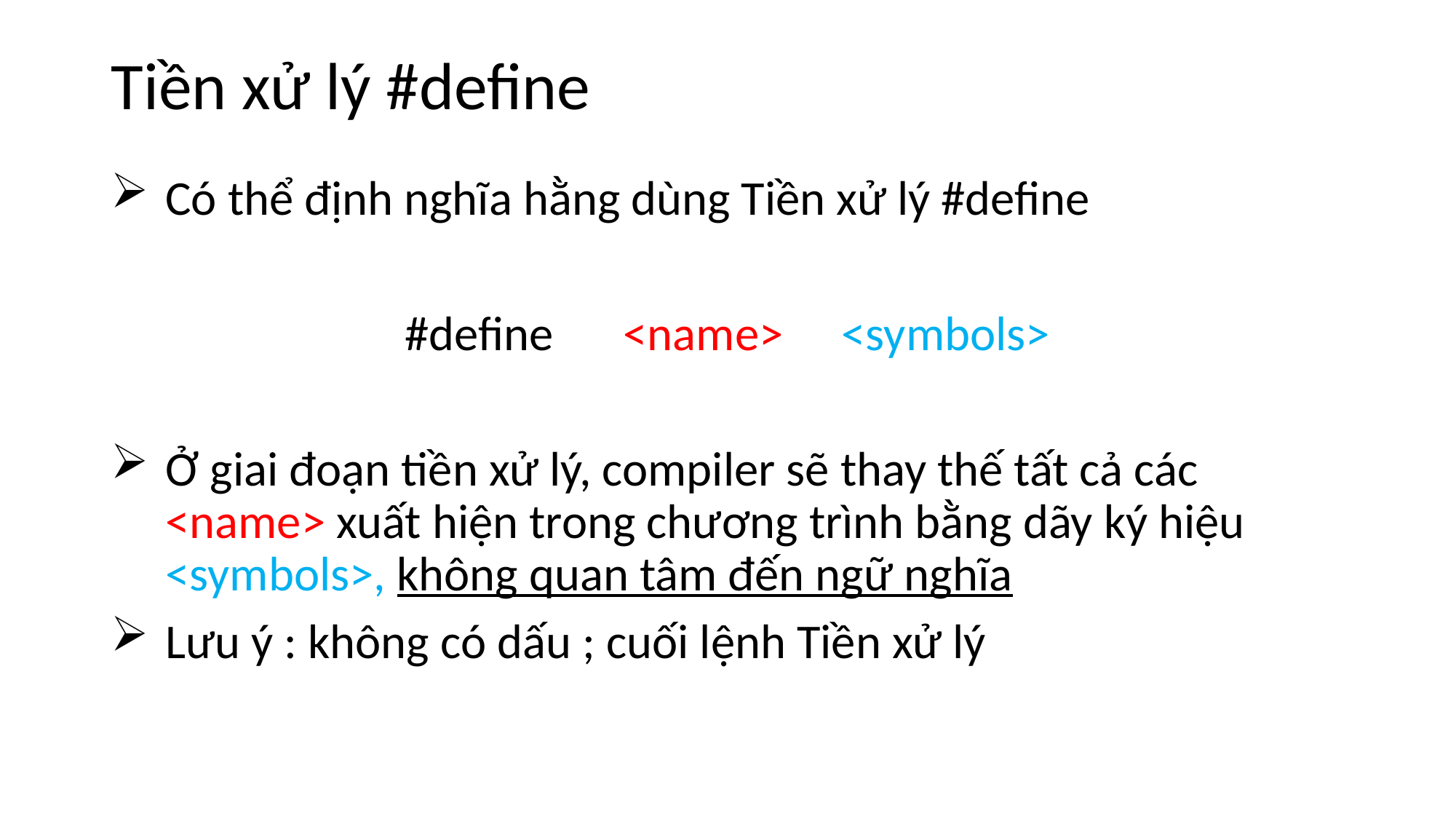

# Tiền xử lý #define
Có thể định nghĩa hằng dùng Tiền xử lý #define

#define	<name>	<symbols>

Ở giai đoạn tiền xử lý, compiler sẽ thay thế tất cả các <name> xuất hiện trong chương trình bằng dãy ký hiệu <symbols>, không quan tâm đến ngữ nghĩa
Lưu ý : không có dấu ; cuối lệnh Tiền xử lý